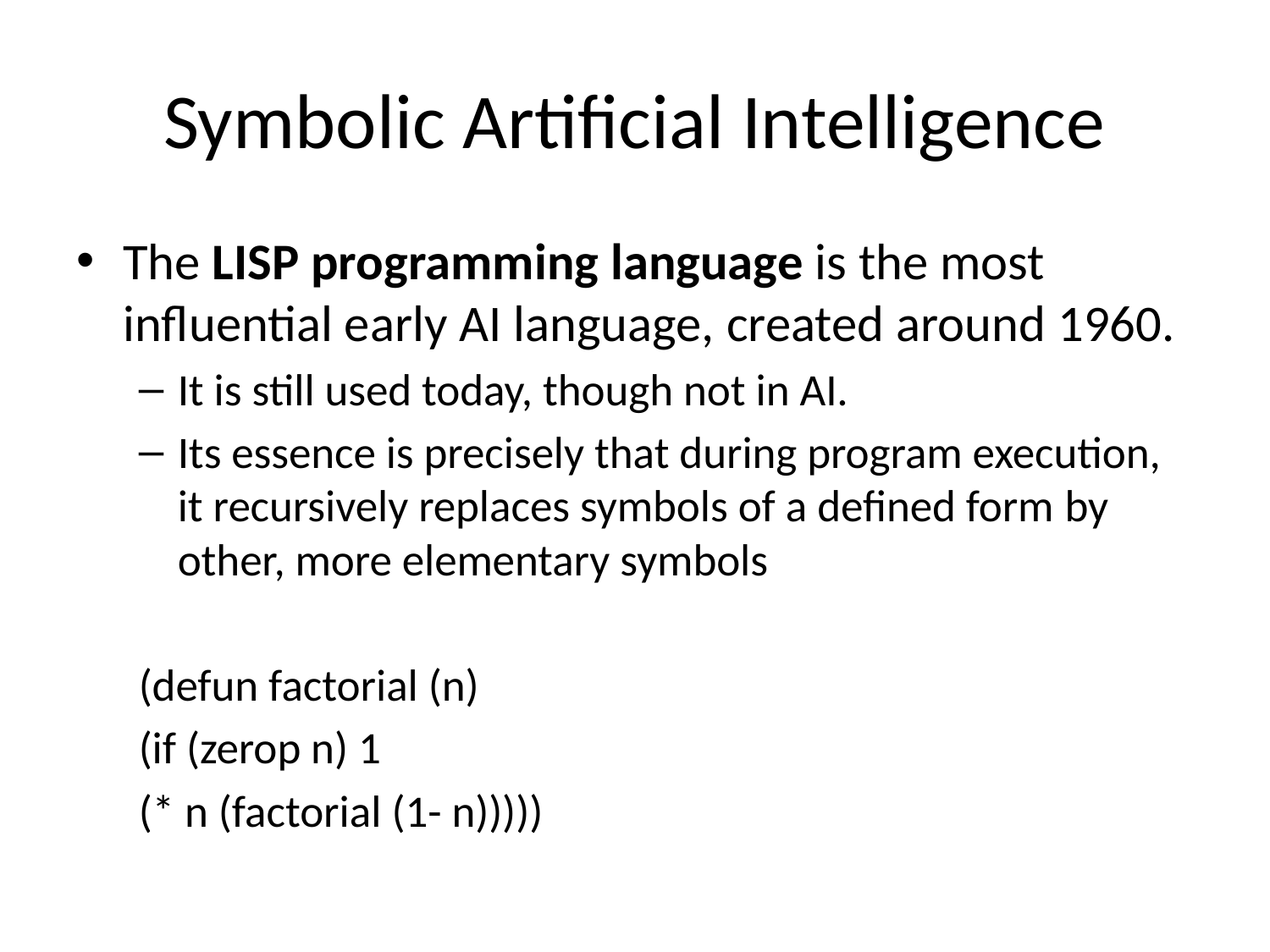

# Symbolic Artificial Intelligence
The LISP programming language is the most influential early AI language, created around 1960.
It is still used today, though not in AI.
Its essence is precisely that during program execution, it recursively replaces symbols of a defined form by other, more elementary symbols

(defun factorial (n)
	(if (zerop n) 1
		(* n (factorial (1- n)))))